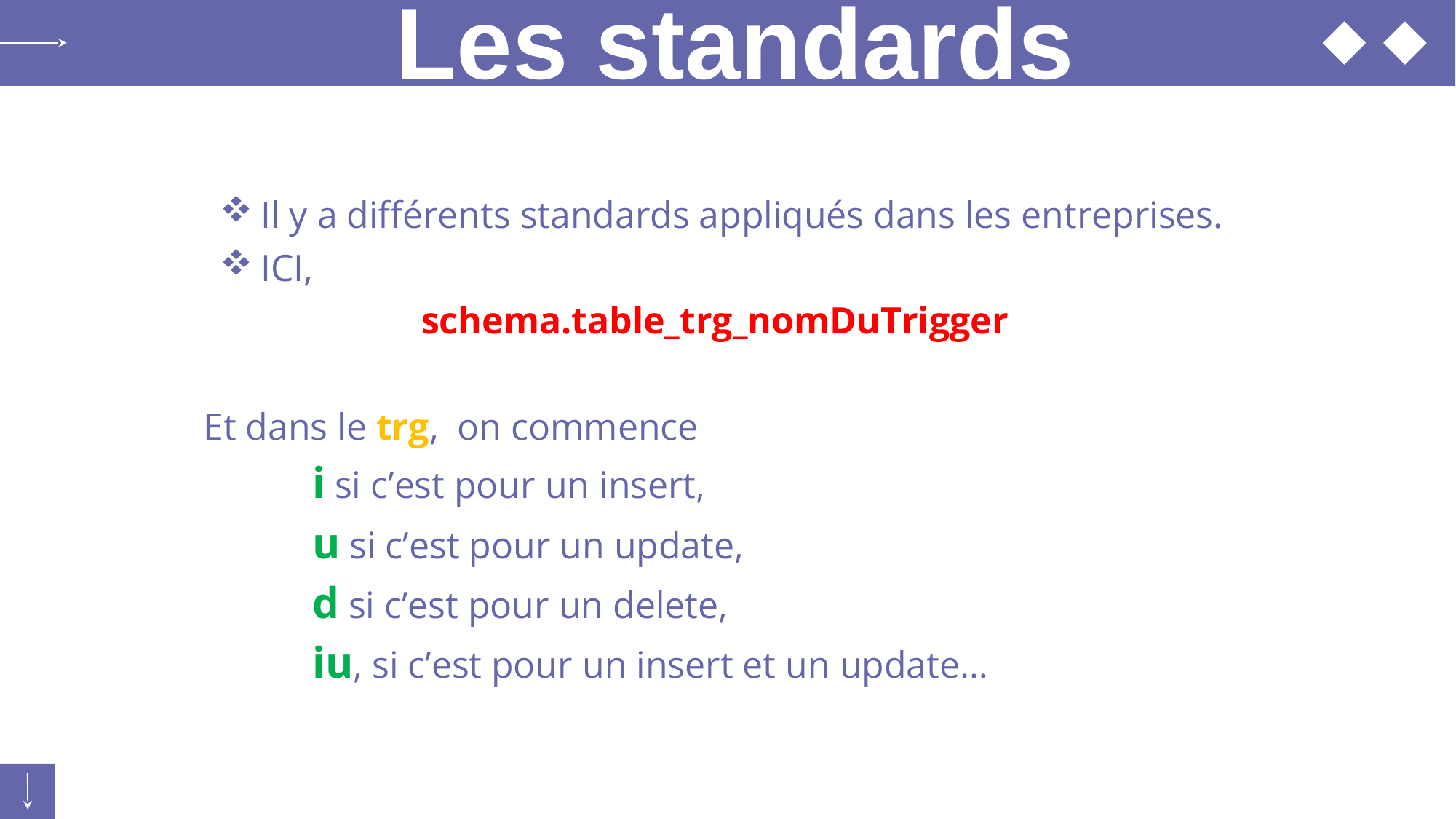

# Les standards
Il y a différents standards appliqués dans les entreprises.
ICI,
             	schema.table_trg_nomDuTrigger

Et dans le trg,  on commence
	i si c’est pour un insert,
	u si c’est pour un update,
	d si c’est pour un delete,
	iu, si c’est pour un insert et un update…